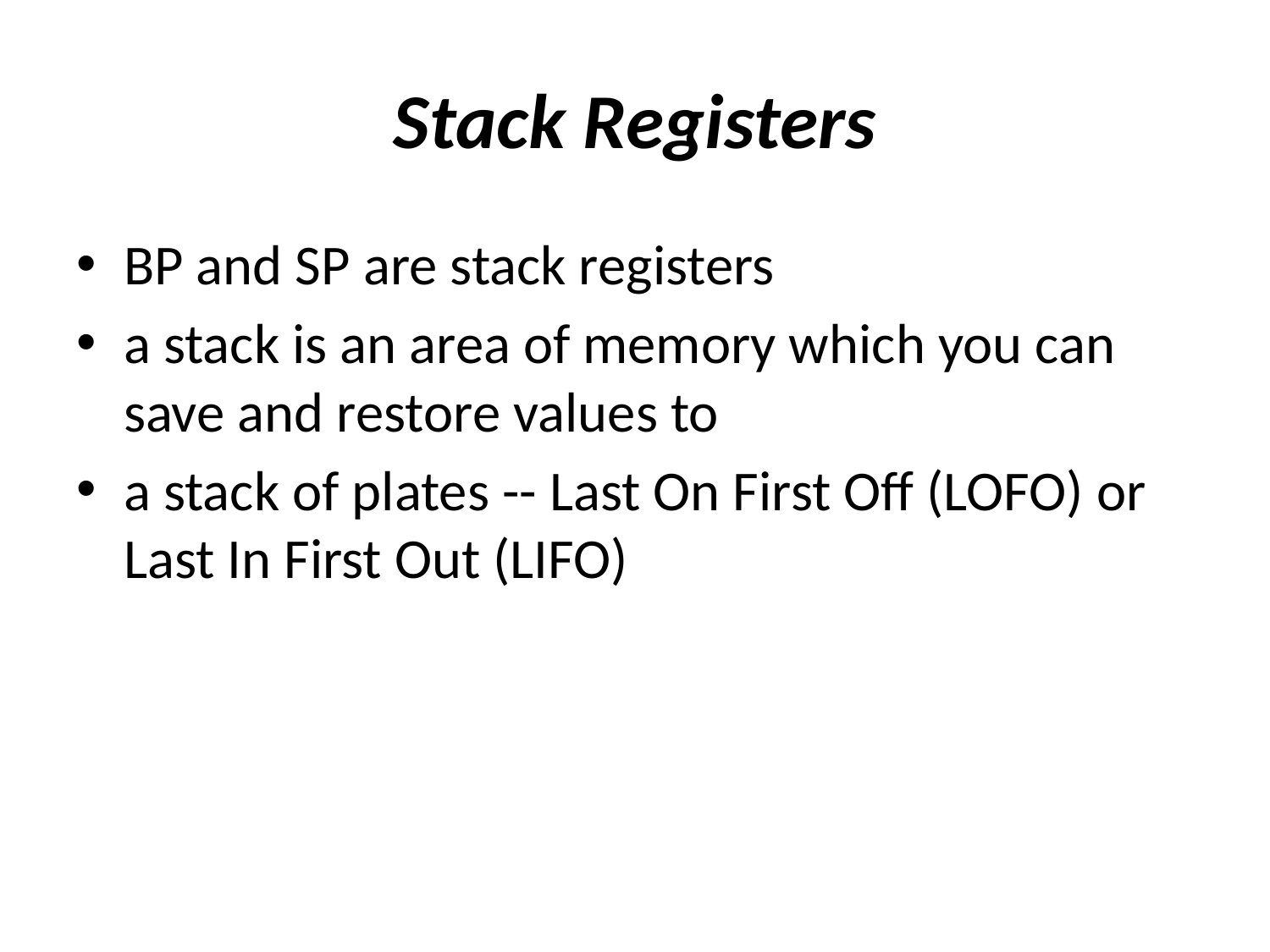

# Stack Registers
BP and SP are stack registers
a stack is an area of memory which you can save and restore values to
a stack of plates -- Last On First Off (LOFO) or Last In First Out (LIFO)